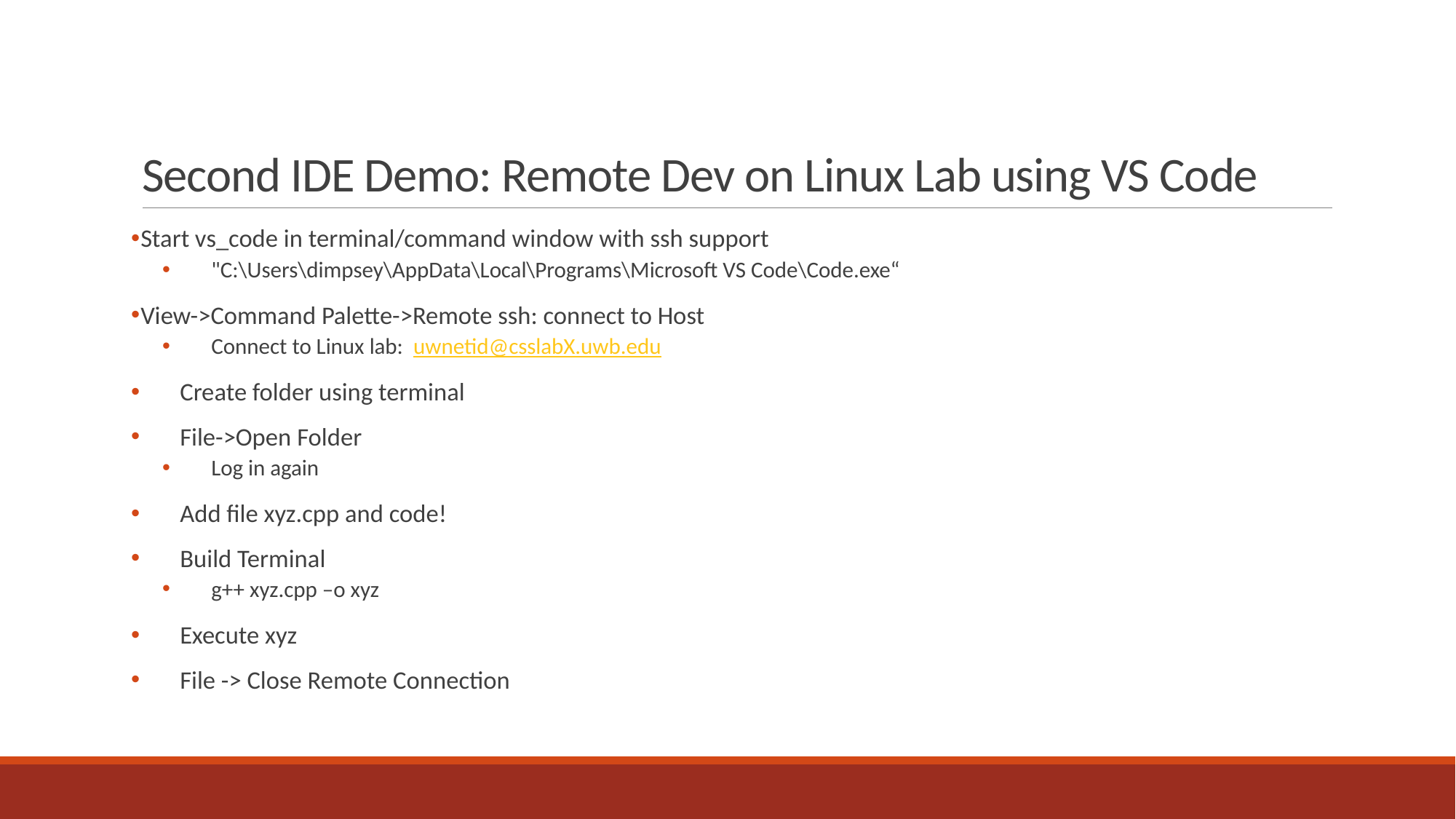

# Second IDE Demo: Remote Dev on Linux Lab using VS Code
Start vs_code in terminal/command window with ssh support
"C:\Users\dimpsey\AppData\Local\Programs\Microsoft VS Code\Code.exe“
View->Command Palette->Remote ssh: connect to Host
Connect to Linux lab:  uwnetid@csslabX.uwb.edu
Create folder using terminal
File->Open Folder
Log in again
Add file xyz.cpp and code!
Build Terminal
g++ xyz.cpp –o xyz
Execute xyz
File -> Close Remote Connection